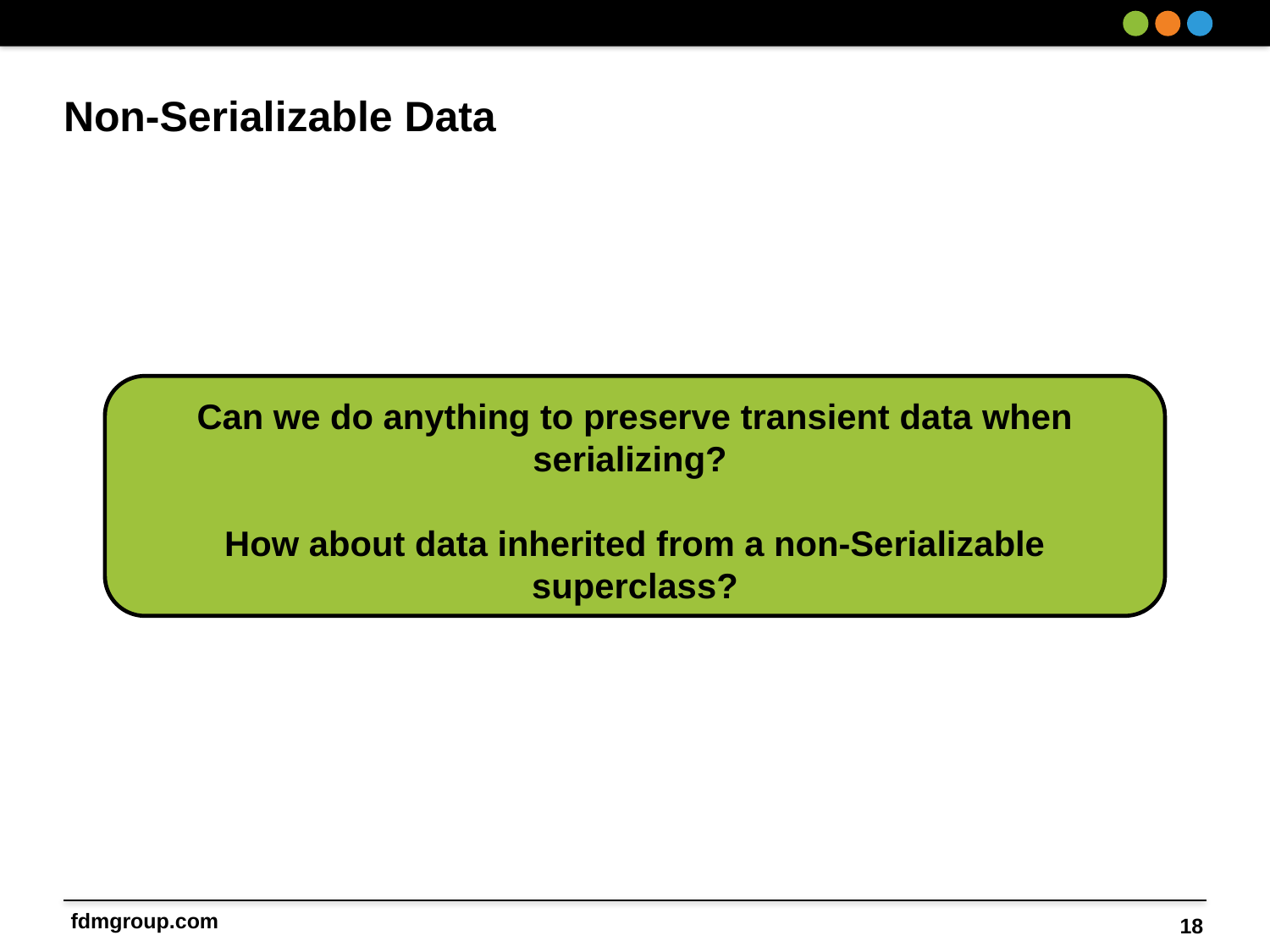

# Non-Serializable Data
Can we do anything to preserve transient data when serializing?

How about data inherited from a non-Serializable superclass?
18